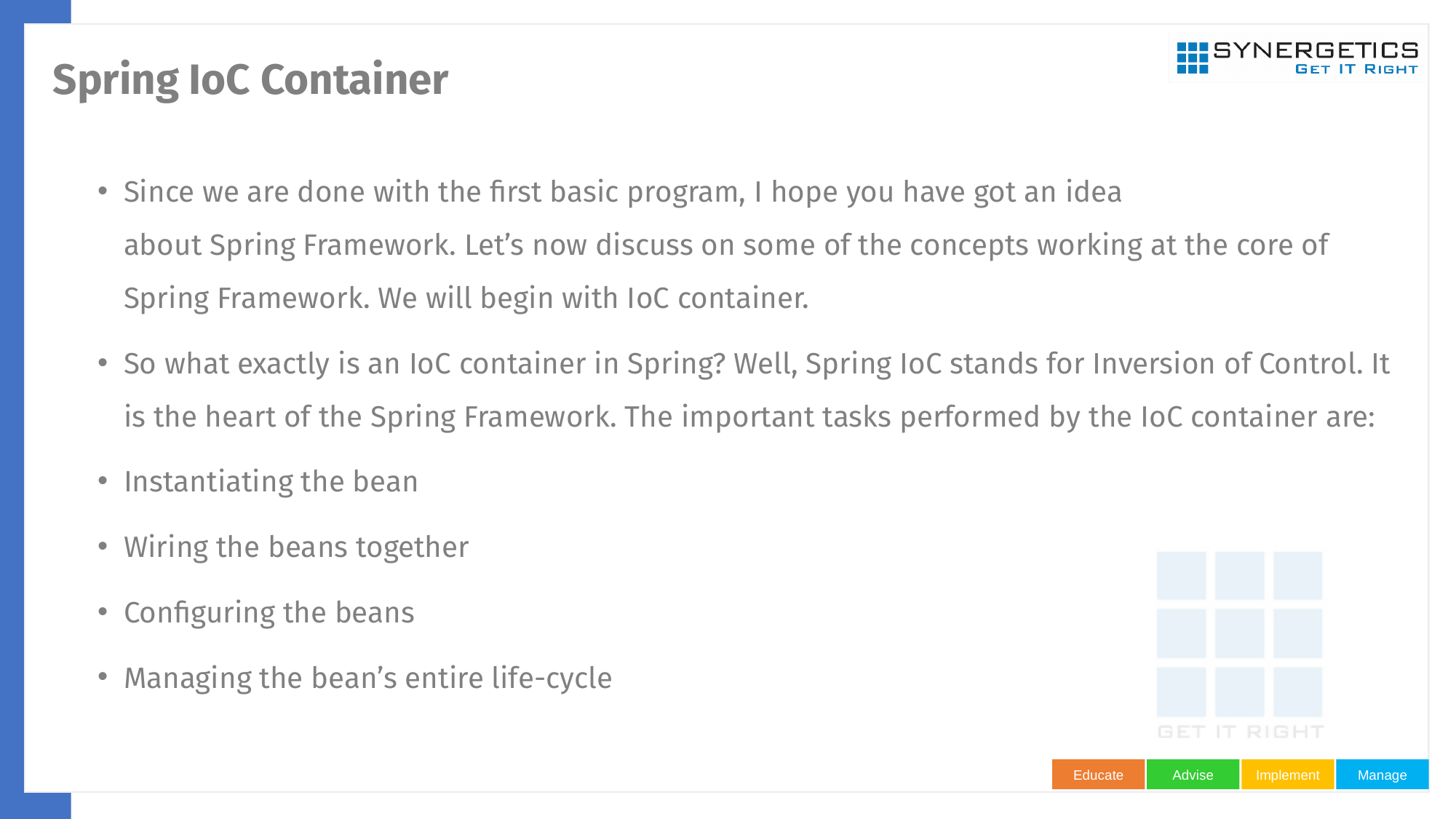

# Spring IoC Container
Since we are done with the first basic program, I hope you have got an idea about Spring Framework. Let’s now discuss on some of the concepts working at the core of Spring Framework. We will begin with IoC container.
So what exactly is an IoC container in Spring? Well, Spring IoC stands for Inversion of Control. It is the heart of the Spring Framework. The important tasks performed by the IoC container are:
Instantiating the bean
Wiring the beans together
Configuring the beans
Managing the bean’s entire life-cycle